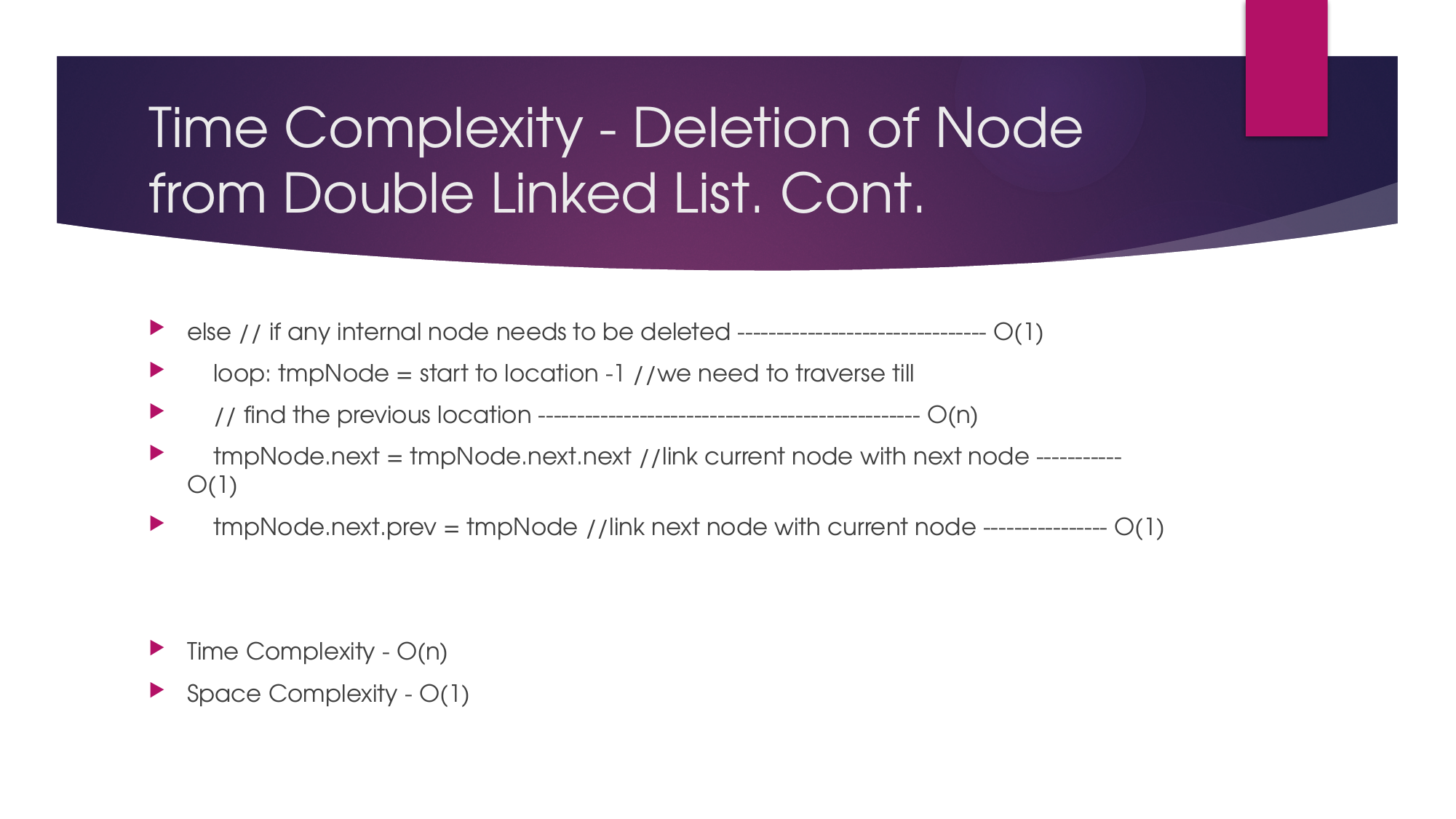

# Time Complexity - Deletion of Node from Double Linked List. Cont.
else // if any internal node needs to be deleted -------------------------------- O(1)
    loop: tmpNode = start to location -1 //we need to traverse till
    // find the previous location ------------------------------------------------- O(n)
    tmpNode.next = tmpNode.next.next //link current node with next node ----------- O(1)
    tmpNode.next.prev = tmpNode //link next node with current node ---------------- O(1)

Time Complexity - O(n)
Space Complexity - O(1)